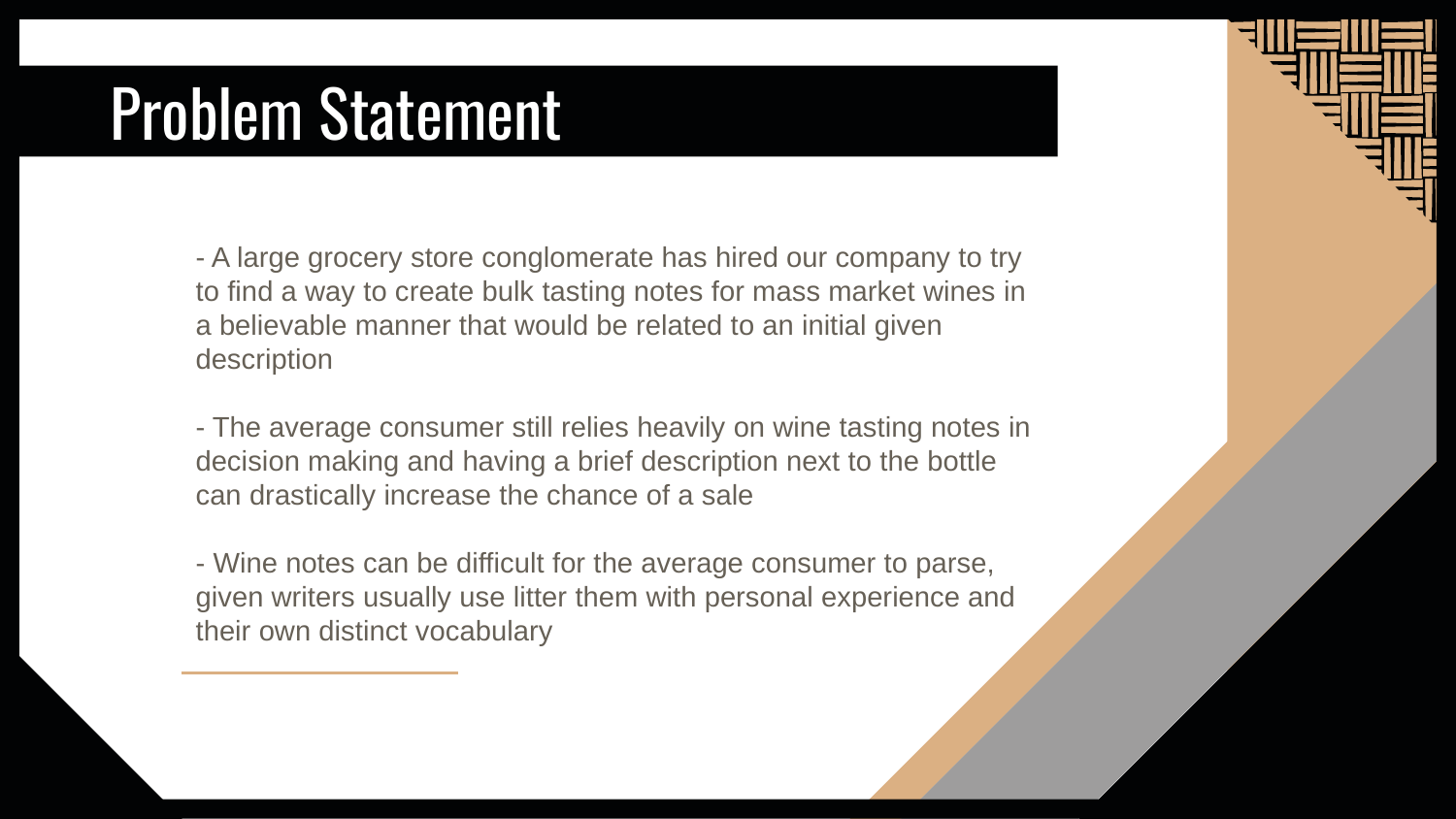

# Problem Statement
- A large grocery store conglomerate has hired our company to try to find a way to create bulk tasting notes for mass market wines in a believable manner that would be related to an initial given description

- The average consumer still relies heavily on wine tasting notes in decision making and having a brief description next to the bottle can drastically increase the chance of a sale

- Wine notes can be difficult for the average consumer to parse, given writers usually use litter them with personal experience and their own distinct vocabulary